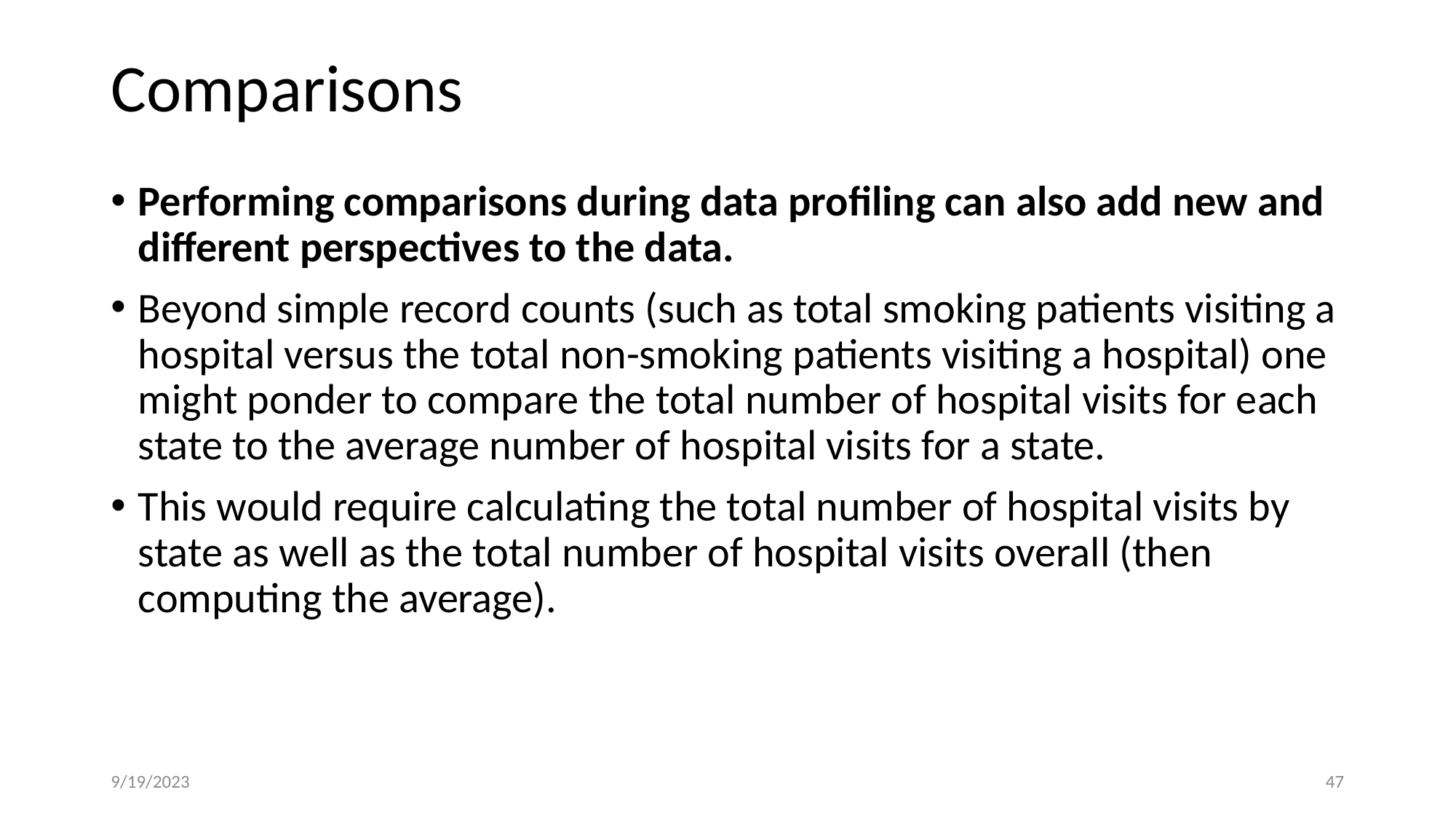

# Comparisons
Performing comparisons during data profiling can also add new and different perspectives to the data.
Beyond simple record counts (such as total smoking patients visiting a hospital versus the total non-smoking patients visiting a hospital) one might ponder to compare the total number of hospital visits for each state to the average number of hospital visits for a state.
This would require calculating the total number of hospital visits by state as well as the total number of hospital visits overall (then computing the average).

9/19/2023

47